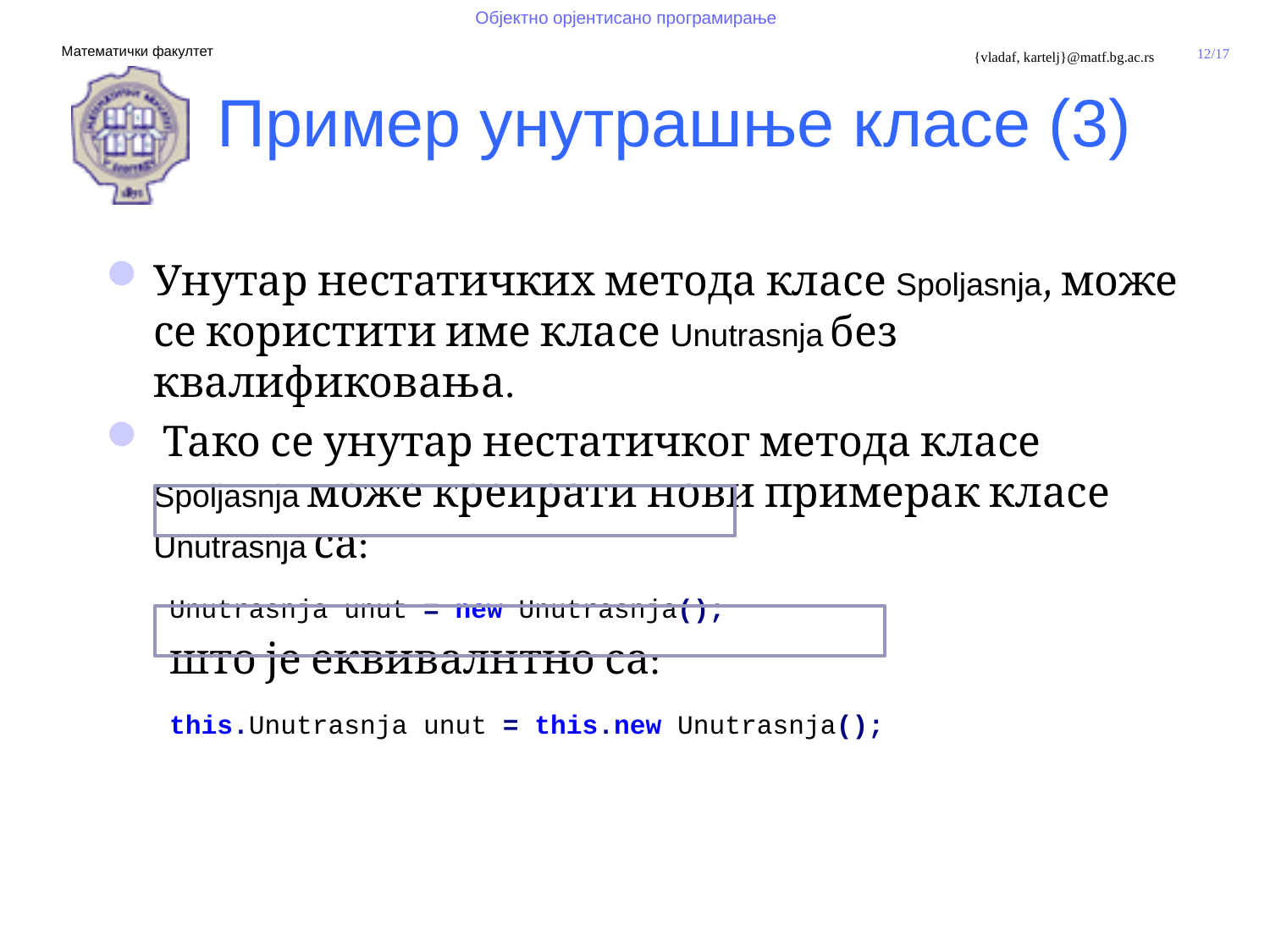

Пример унутрашње класе (3)
Унутар нестатичких метода класе Spoljasnja, може се користити име класе Unutrasnja без квалификовања.
 Тако се унутар нестатичког метода класе Spoljasnja може креирати нови примерак класе Unutrasnja са:

Unutrasnja unut = new Unutrasnja();
што је еквивалнтно са:

this.Unutrasnja unut = this.new Unutrasnja();